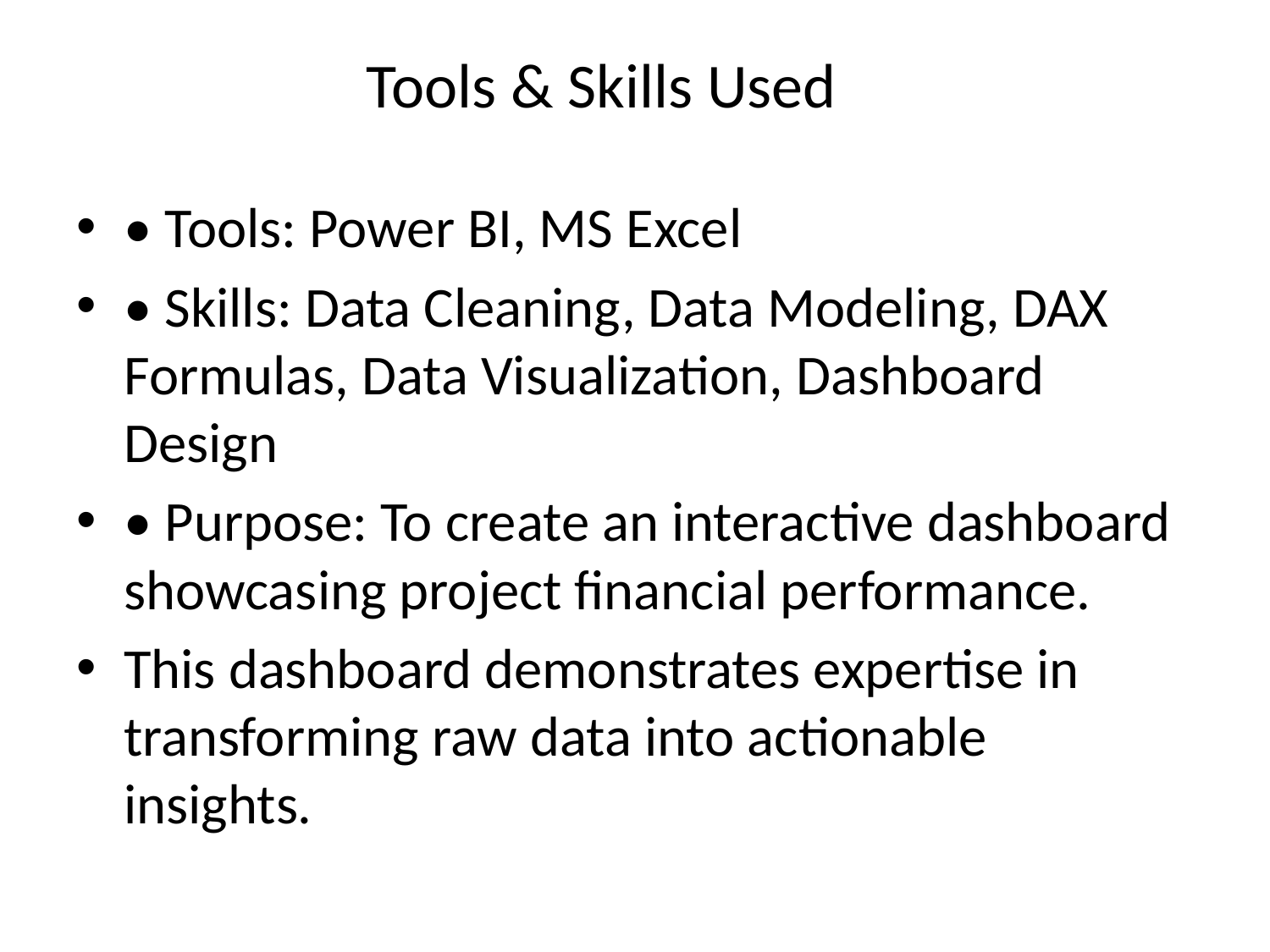

# Tools & Skills Used
• Tools: Power BI, MS Excel
• Skills: Data Cleaning, Data Modeling, DAX Formulas, Data Visualization, Dashboard Design
• Purpose: To create an interactive dashboard showcasing project financial performance.
This dashboard demonstrates expertise in transforming raw data into actionable insights.